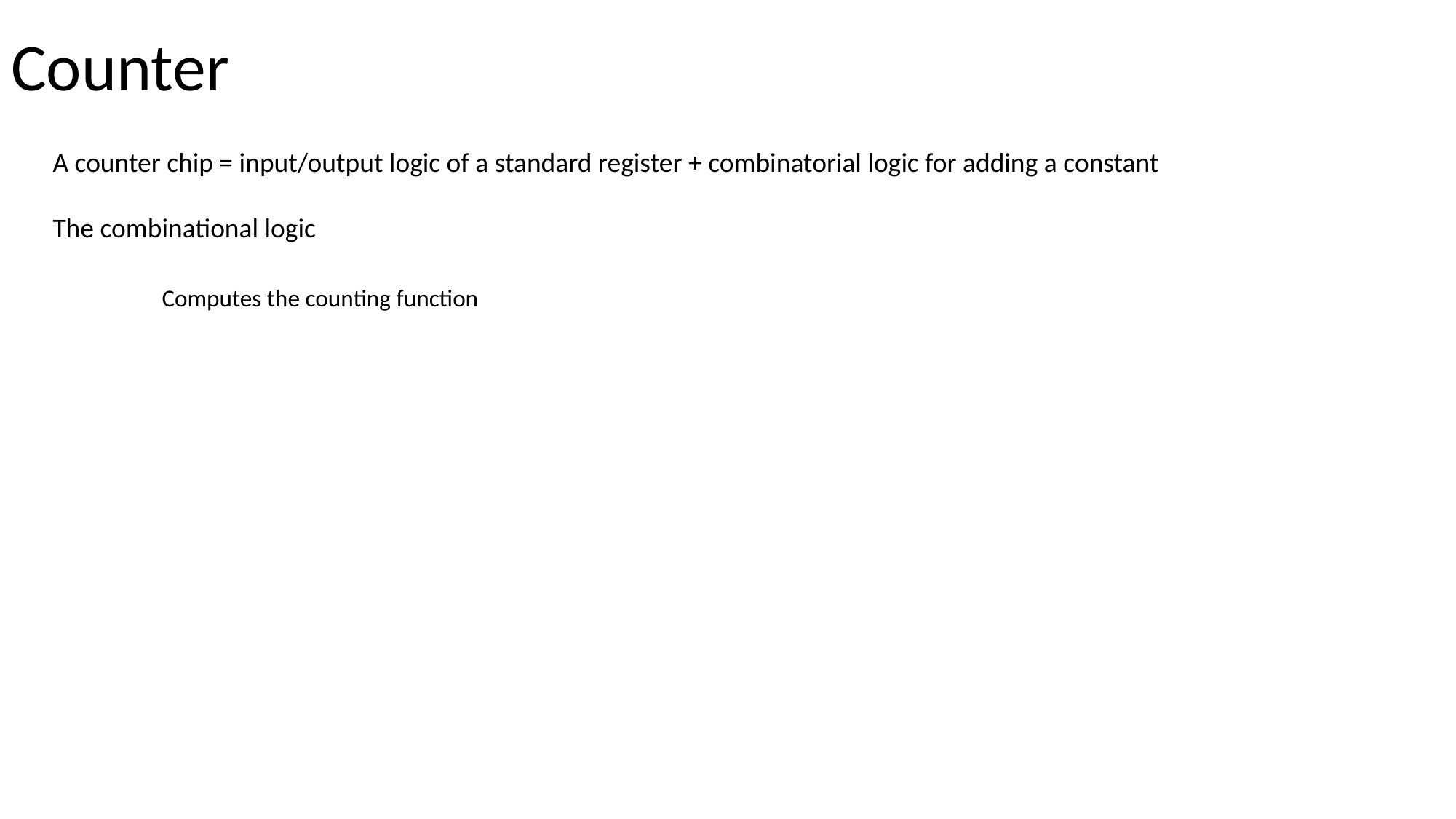

# Counter
A counter chip = input/output logic of a standard register + combinatorial logic for adding a constant

The combinational logic

	Computes the counting function

	Puts the counter in the right operating mode, according to its 3 control bits: inc, load, reset

	If inc = 1, the counter increments its state in every clock cycle
	If load = 1 and input = d, the counter is initialized to counting base d	(most of this logic was built in Ch 2)
	If reset = 1, the counter resets to 0